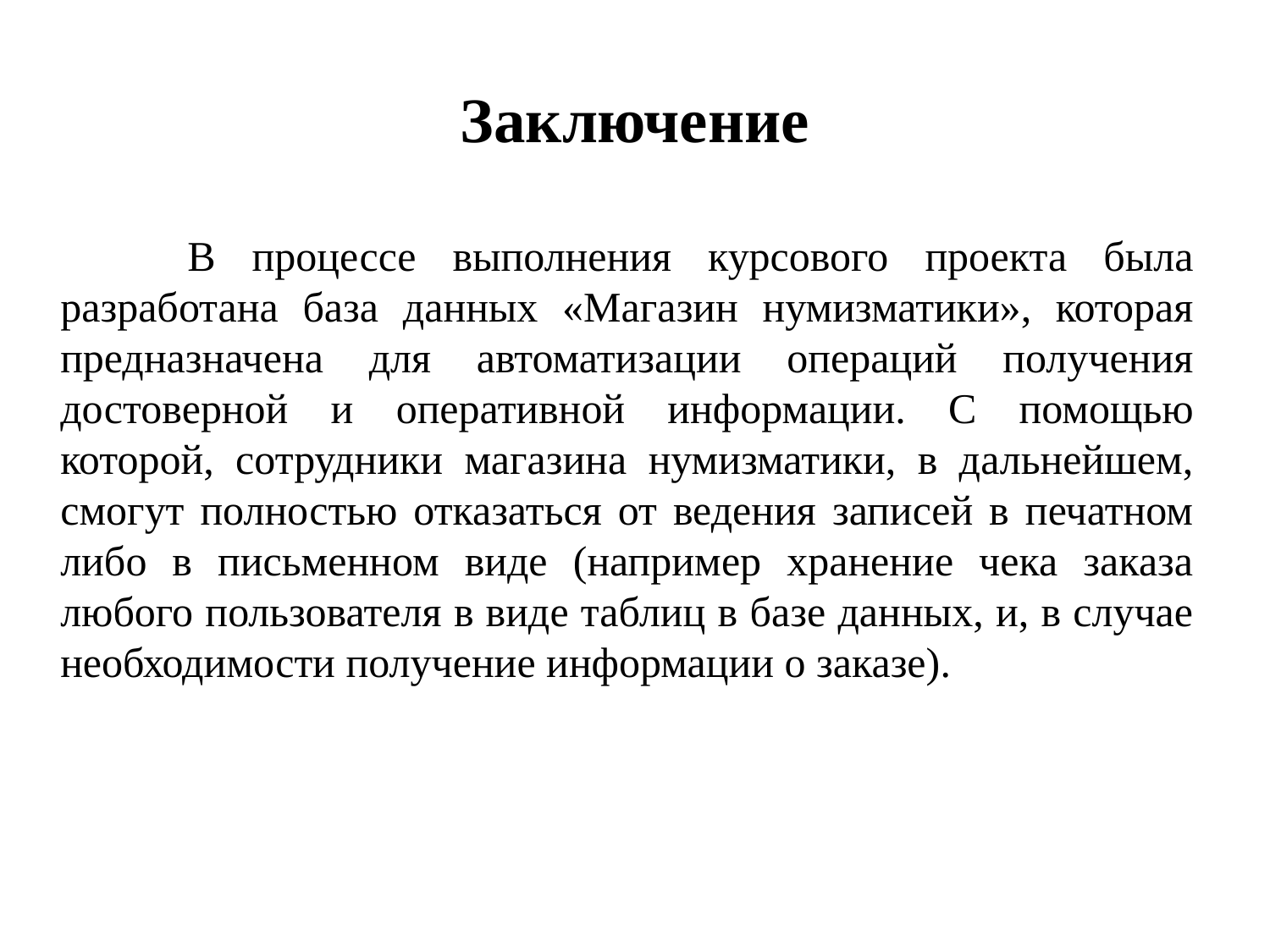

# Заключение
		В процессе выполнения курсового проекта была разработана база данных «Магазин нумизматики», которая предназначена для автоматизации операций получения достоверной и оперативной информации. С помощью которой, сотрудники магазина нумизматики, в дальнейшем, смогут полностью отказаться от ведения записей в печатном либо в письменном виде (например хранение чека заказа любого пользователя в виде таблиц в базе данных, и, в случае необходимости получение информации о заказе).